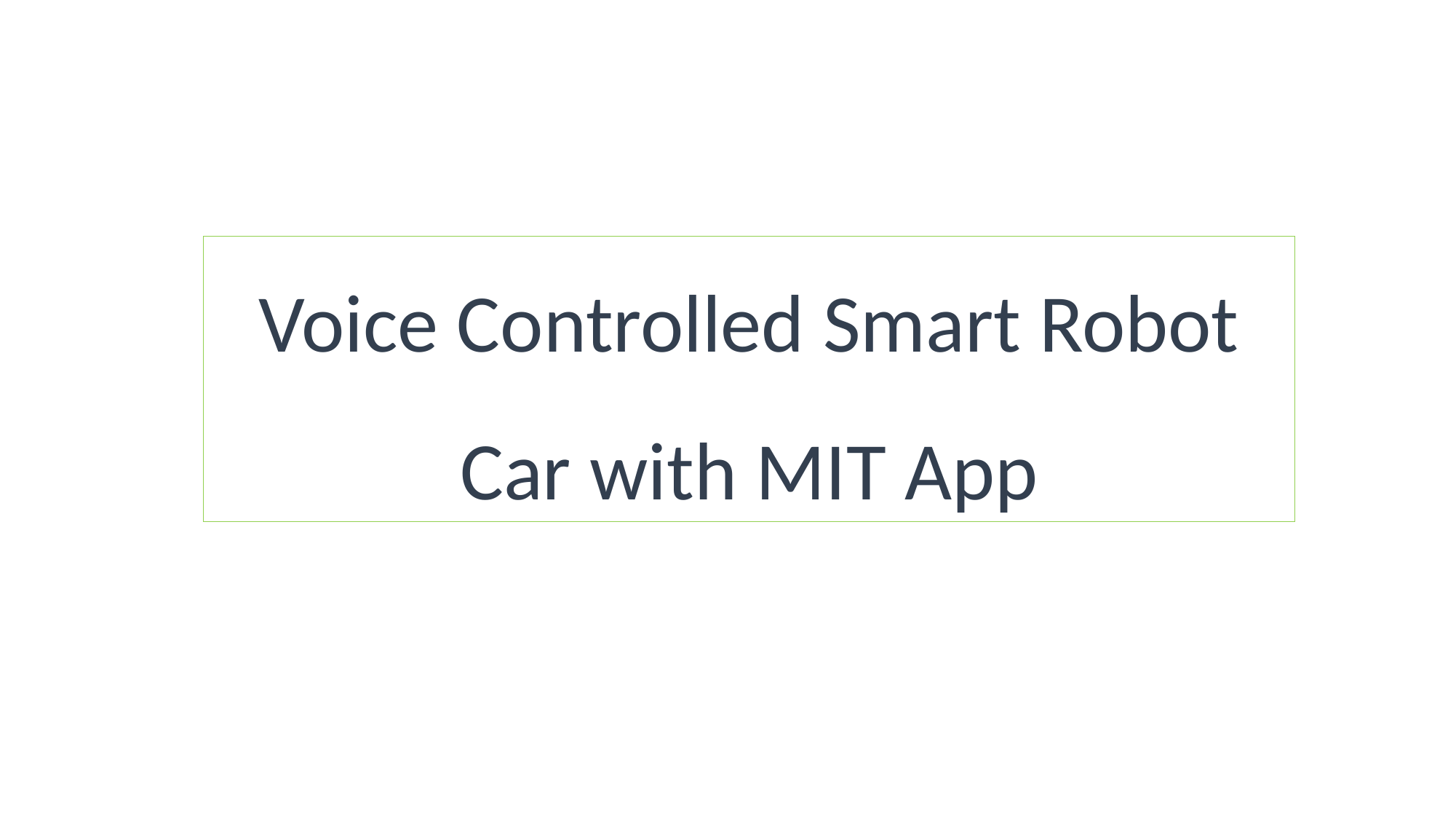

# Voice Controlled Smart Robot Car with MIT App